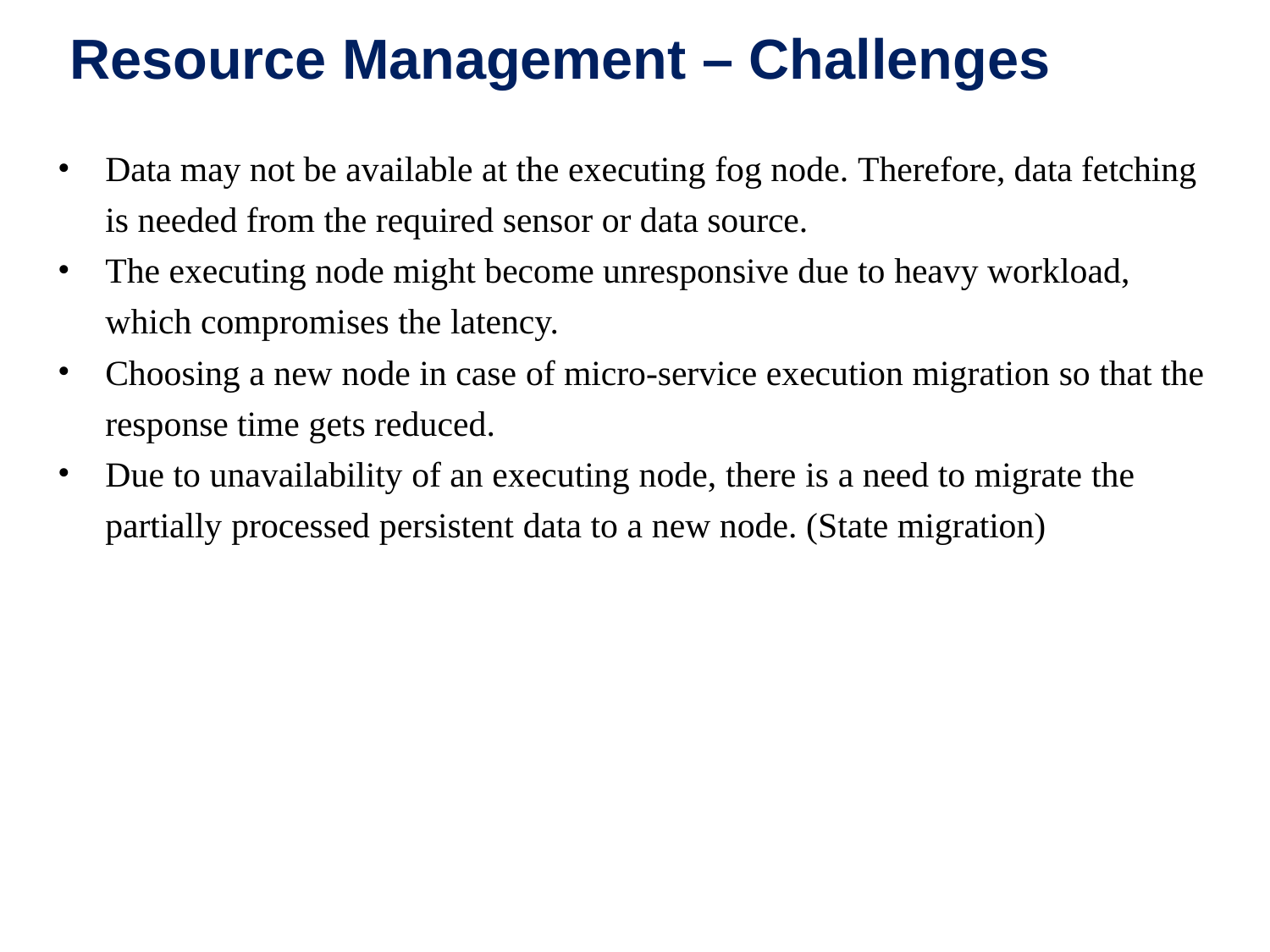

# Resource Management – Challenges
Data may not be available at the executing fog node. Therefore, data fetching  is needed from the required sensor or data source.
The executing node might become unresponsive due to heavy workload,  which compromises the latency.
Choosing a new node in case of micro-service execution migration so that the  response time gets reduced.
Due to unavailability of an executing node, there is a need to migrate the
partially processed persistent data to a new node. (State migration)